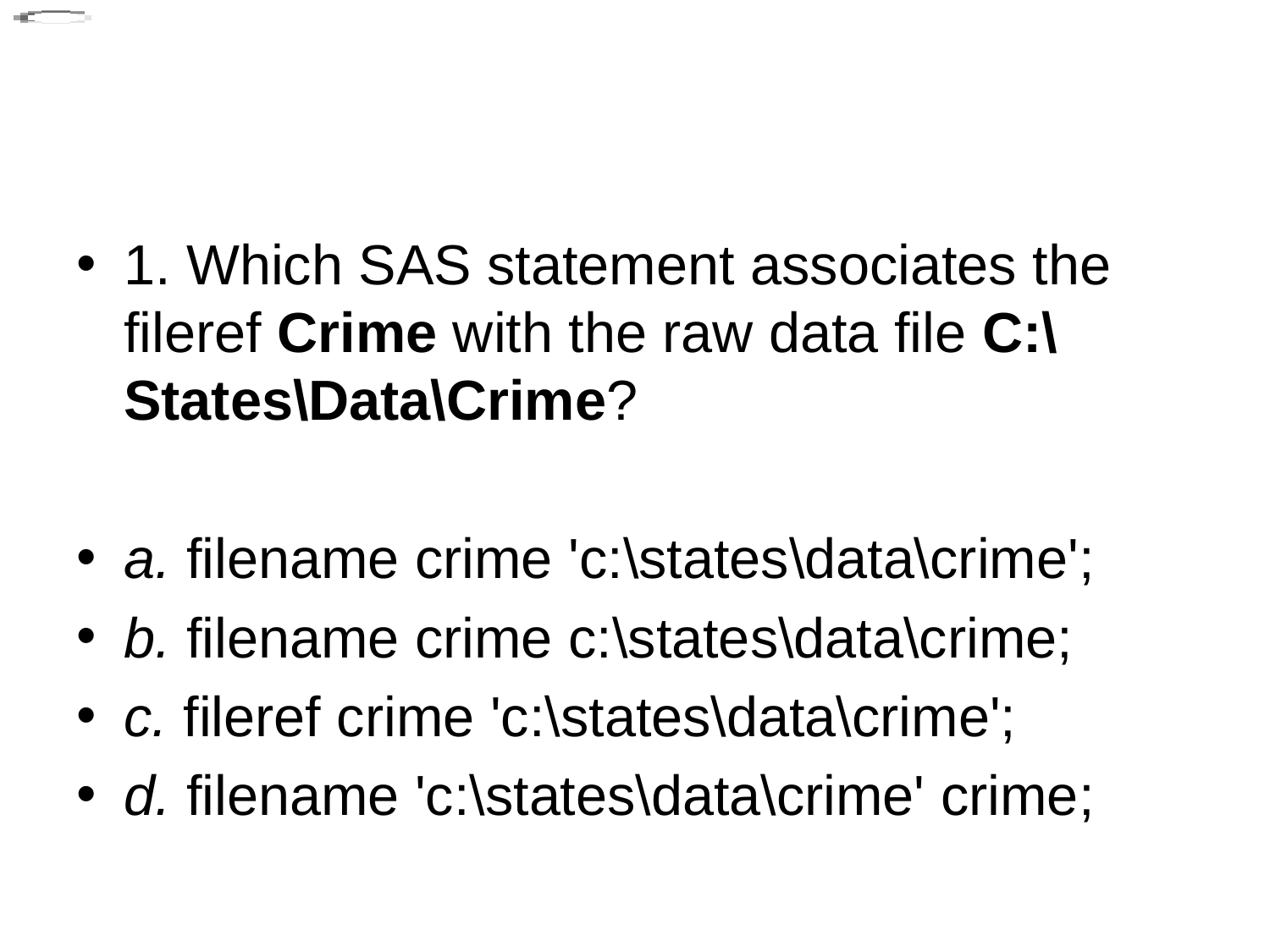

#
1. Which SAS statement associates the fileref Crime with the raw data file C:\States\Data\Crime?

a. filename crime 'c:\states\data\crime';
b. filename crime c:\states\data\crime;
c. fileref crime 'c:\states\data\crime';
d. filename 'c:\states\data\crime' crime;